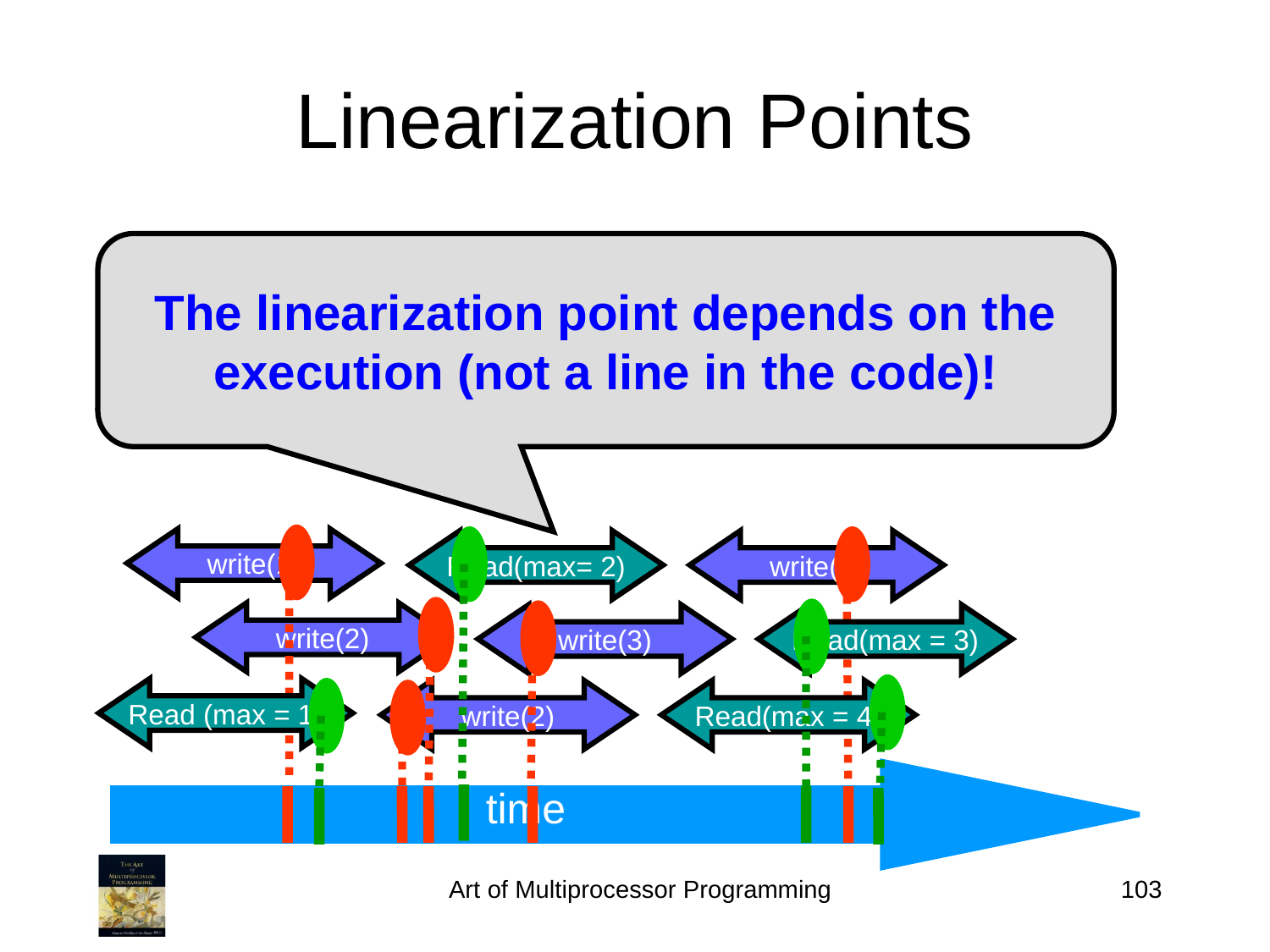

Linearization Points
The linearization point depends on the execution (not a line in the code)!

write(1)
Read(max= 2)
write(4)

write(2)
write(3)
Read(max = 3)

Read (max = 1)

write(2)
Read(max = 4)

time

time

Art of Multiprocessor Programming
103